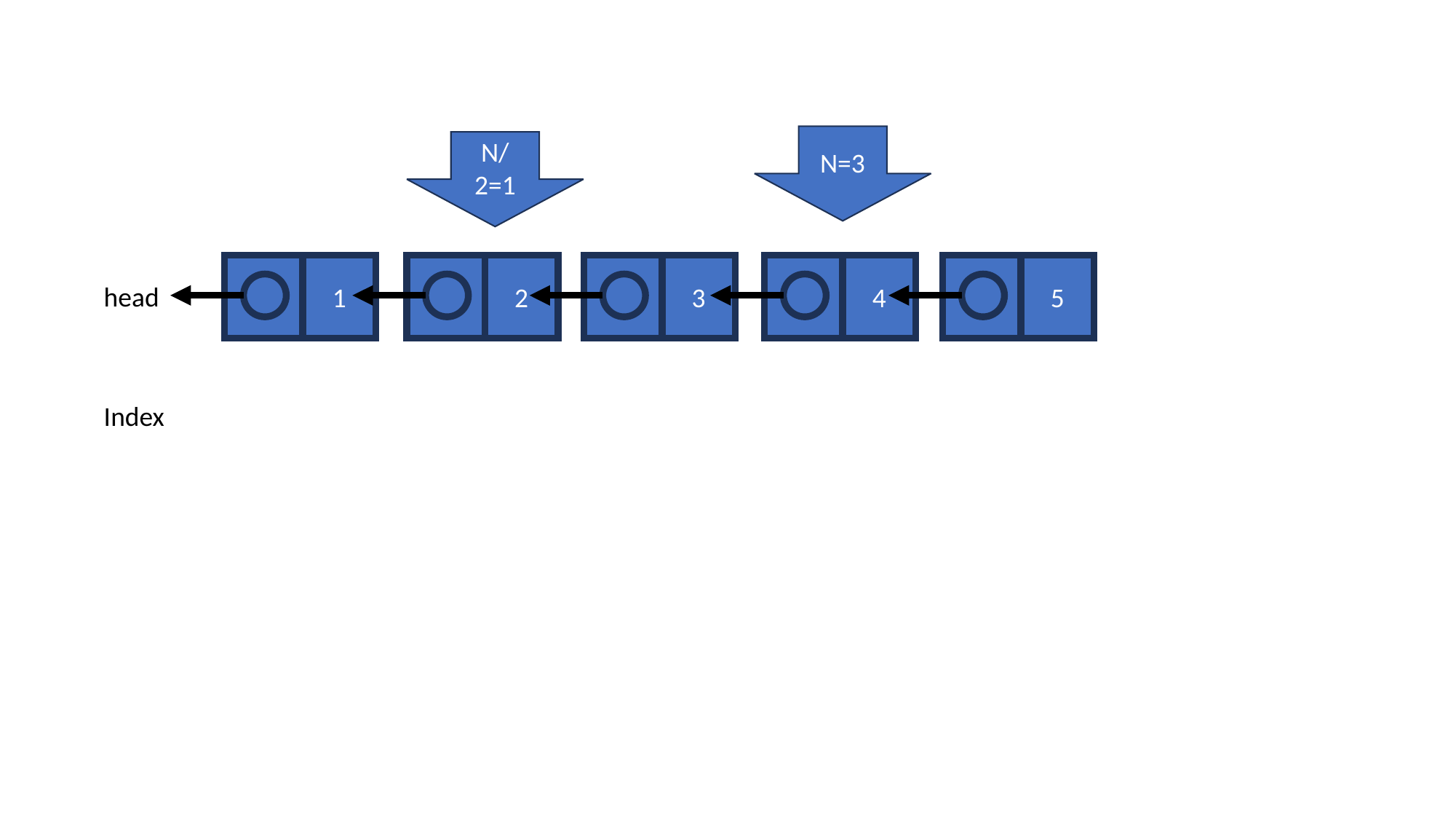

#
N=3
N/2=1

4

5

2

3

1

head
Index